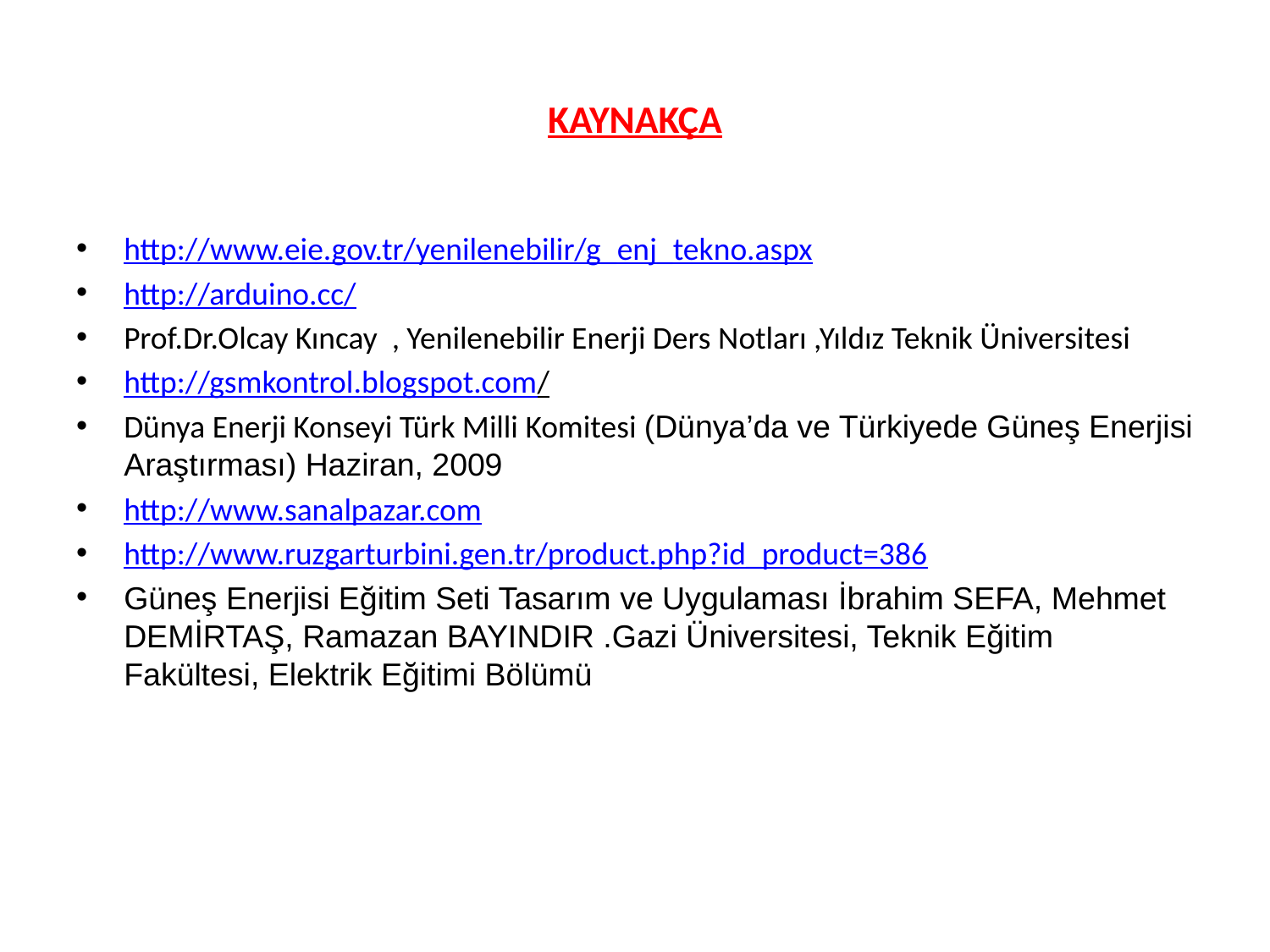

# KAYNAKÇA
http://www.eie.gov.tr/yenilenebilir/g_enj_tekno.aspx
http://arduino.cc/
Prof.Dr.Olcay Kıncay  , Yenilenebilir Enerji Ders Notları ,Yıldız Teknik Üniversitesi
http://gsmkontrol.blogspot.com/
Dünya Enerji Konseyi Türk Milli Komitesi (Dünya’da ve Türkiyede Güneş Enerjisi Araştırması) Haziran, 2009
http://www.sanalpazar.com
http://www.ruzgarturbini.gen.tr/product.php?id_product=386
Güneş Enerjisi Eğitim Seti Tasarım ve Uygulaması İbrahim SEFA, Mehmet DEMİRTAŞ, Ramazan BAYINDIR .Gazi Üniversitesi, Teknik Eğitim Fakültesi, Elektrik Eğitimi Bölümü